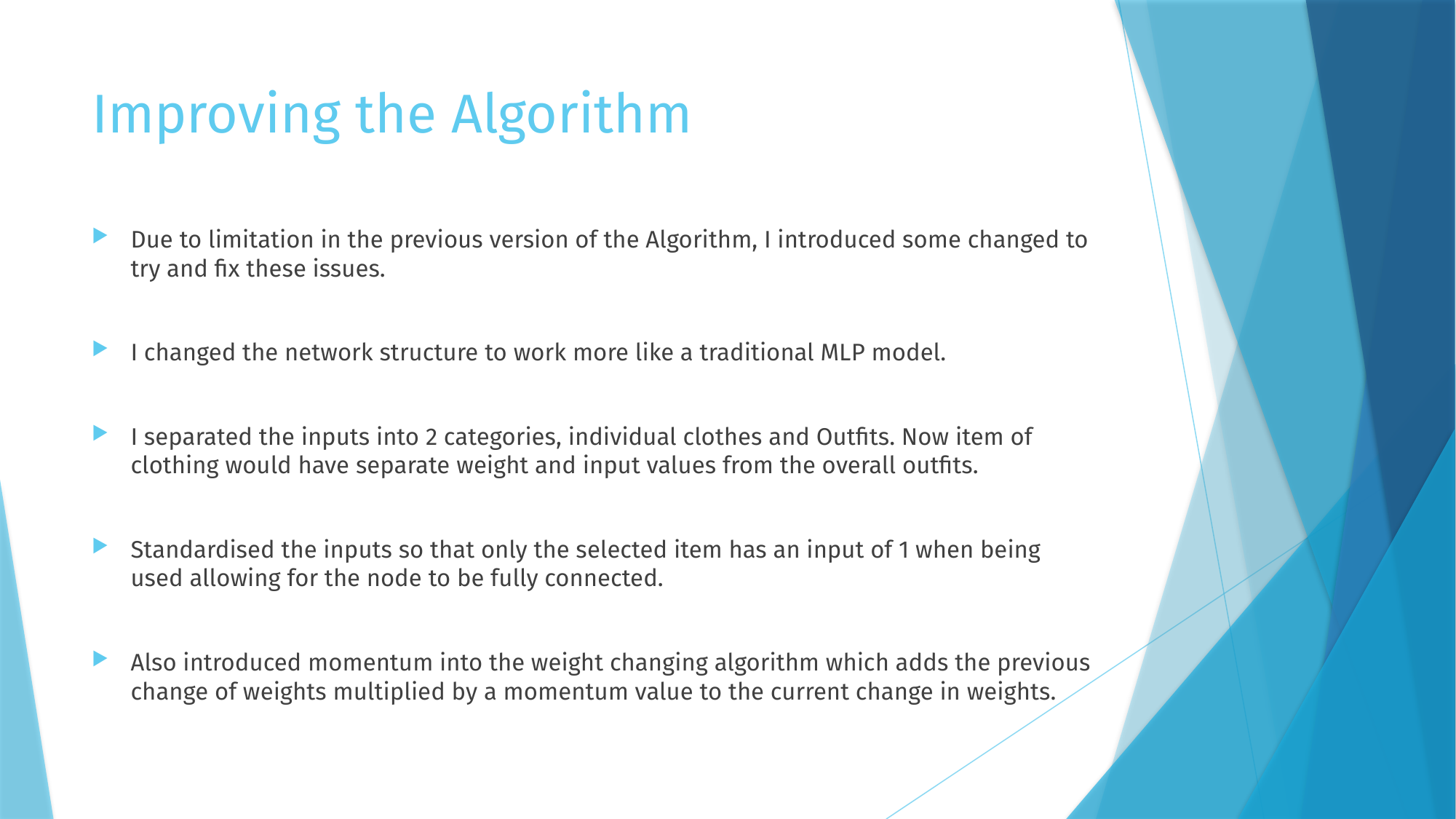

# Improving the Algorithm
Due to limitation in the previous version of the Algorithm, I introduced some changed to try and fix these issues.

I changed the network structure to work more like a traditional MLP model.

I separated the inputs into 2 categories, individual clothes and Outfits. Now item of clothing would have separate weight and input values from the overall outfits.

Standardised the inputs so that only the selected item has an input of 1 when being used allowing for the node to be fully connected.

Also introduced momentum into the weight changing algorithm which adds the previous change of weights multiplied by a momentum value to the current change in weights.